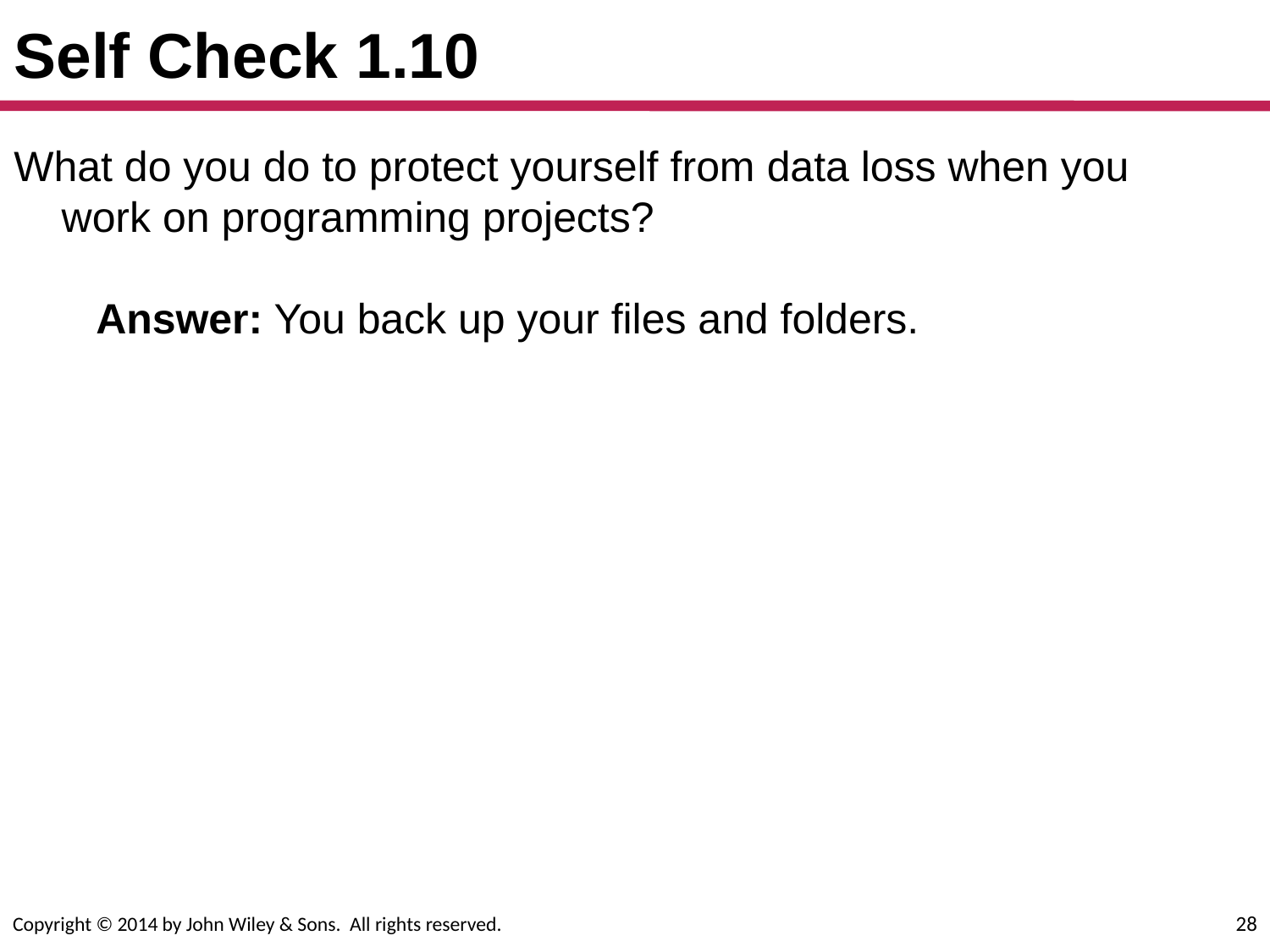

# Self Check 1.10
What do you do to protect yourself from data loss when you work on programming projects?
Answer: You back up your files and folders.